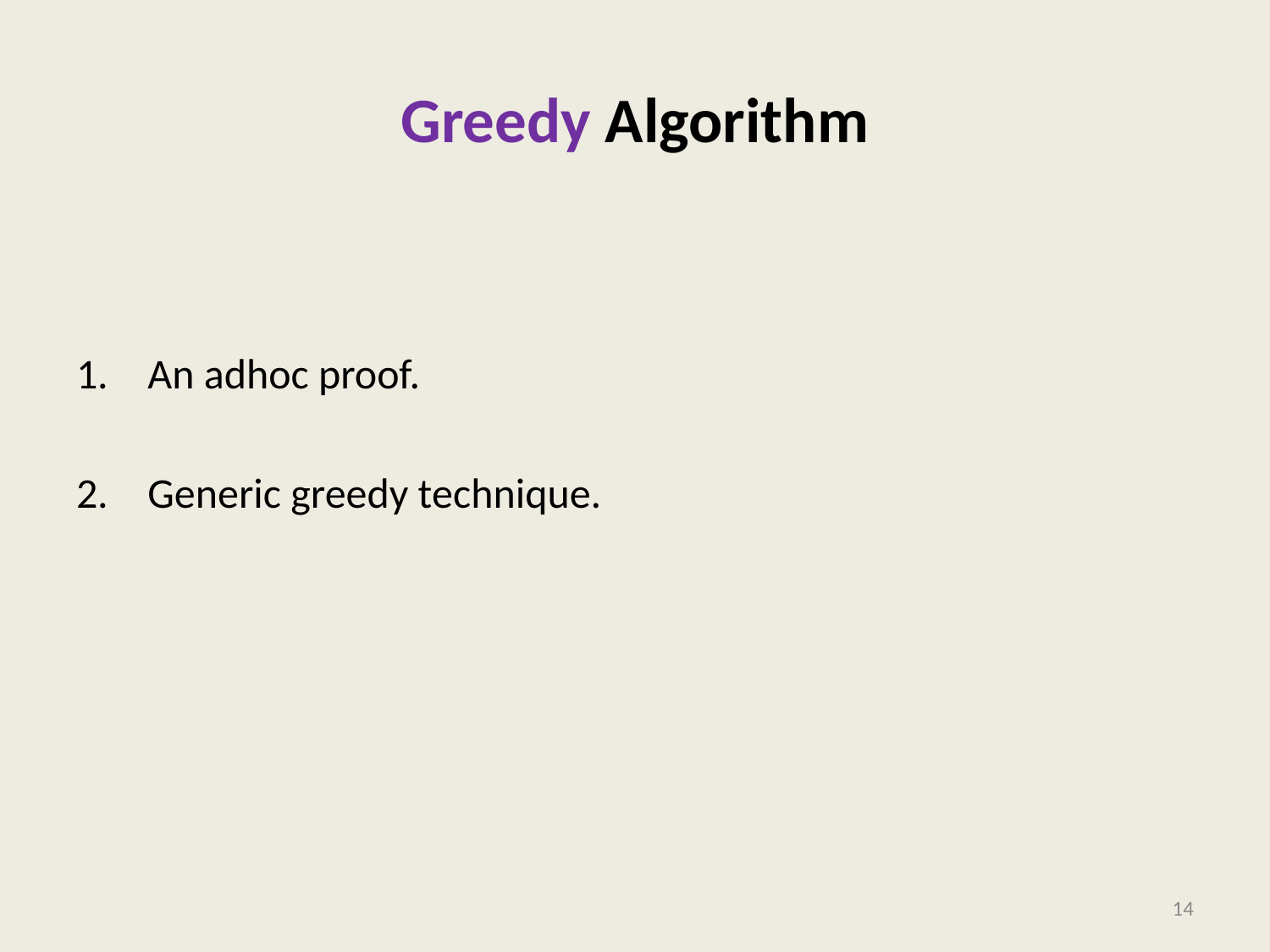

# Greedy Algorithm

An adhoc proof.

Generic greedy technique.
14